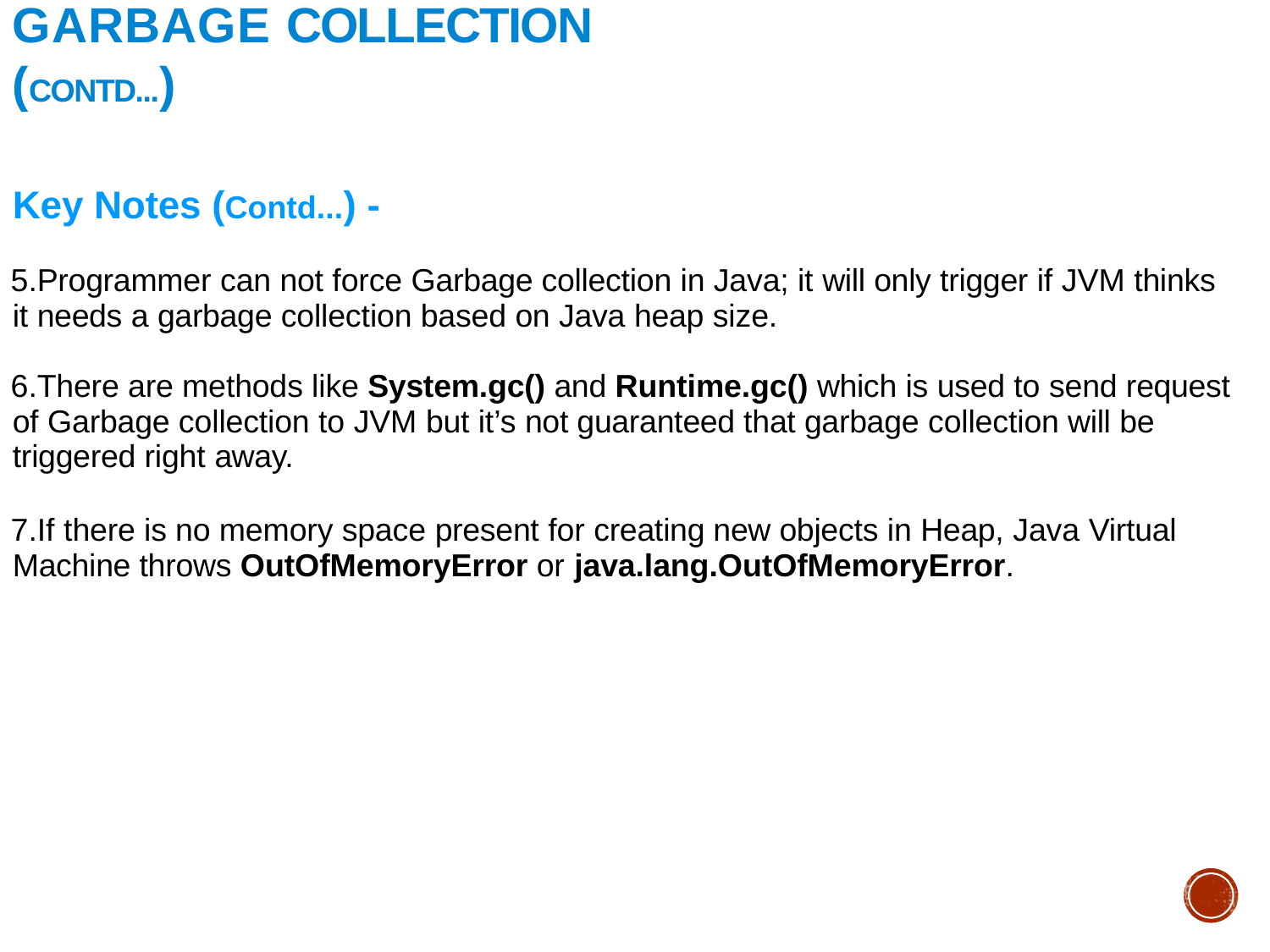

# Garbage Collection (Contd...)
Key Notes (Contd...) -
Programmer can not force Garbage collection in Java; it will only trigger if JVM thinks  it needs a garbage collection based on Java heap size.

There are methods like System.gc() and Runtime.gc() which is used to send request  of Garbage collection to JVM but it’s not guaranteed that garbage collection will be  triggered right away.

If there is no memory space present for creating new objects in Heap, Java Virtual  Machine throws OutOfMemoryError or java.lang.OutOfMemoryError.